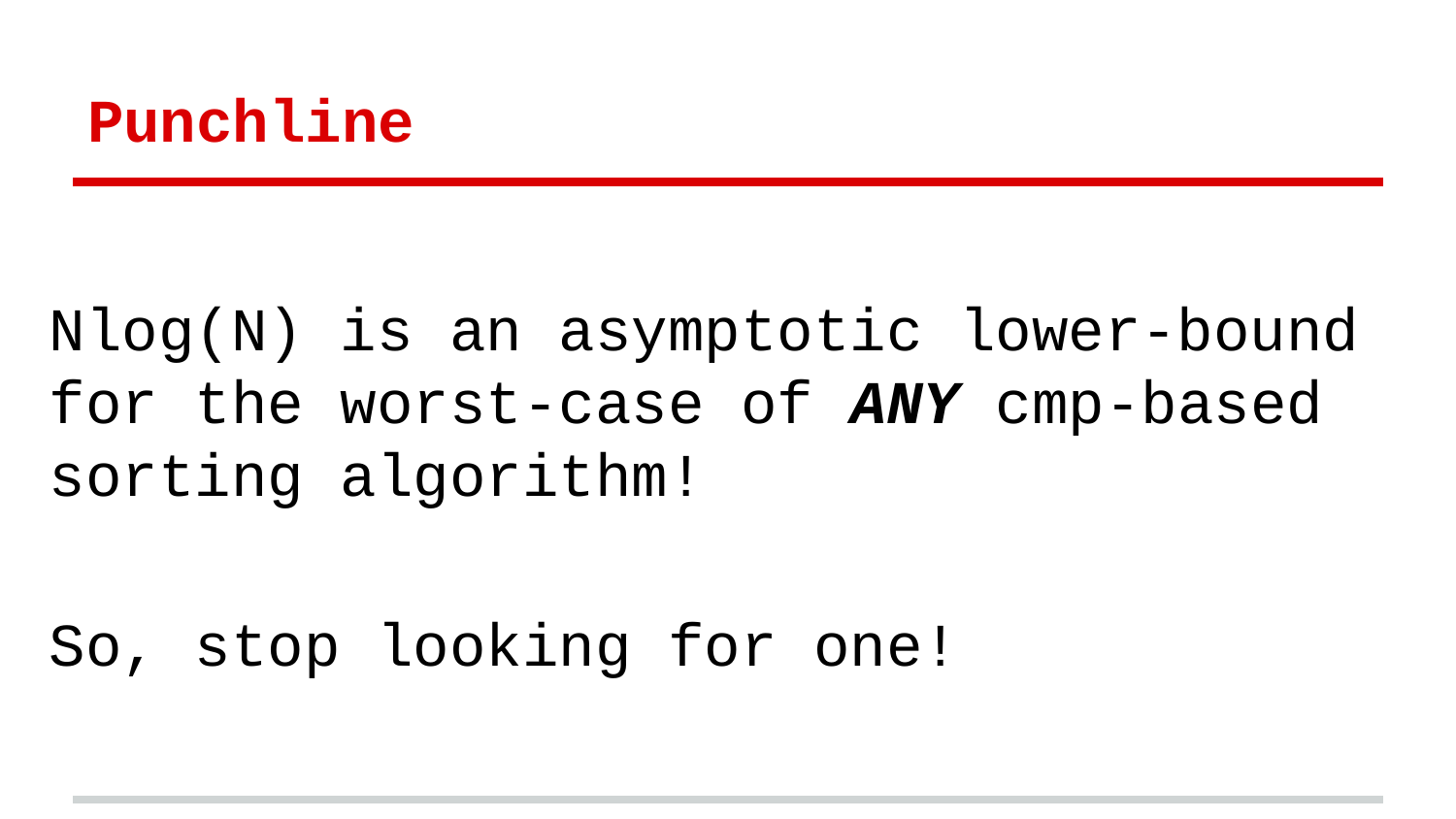

# Punchline

Nlog(N) is an asymptotic lower-bound for the worst-case of ANY cmp-based sorting algorithm!

So, stop looking for one!